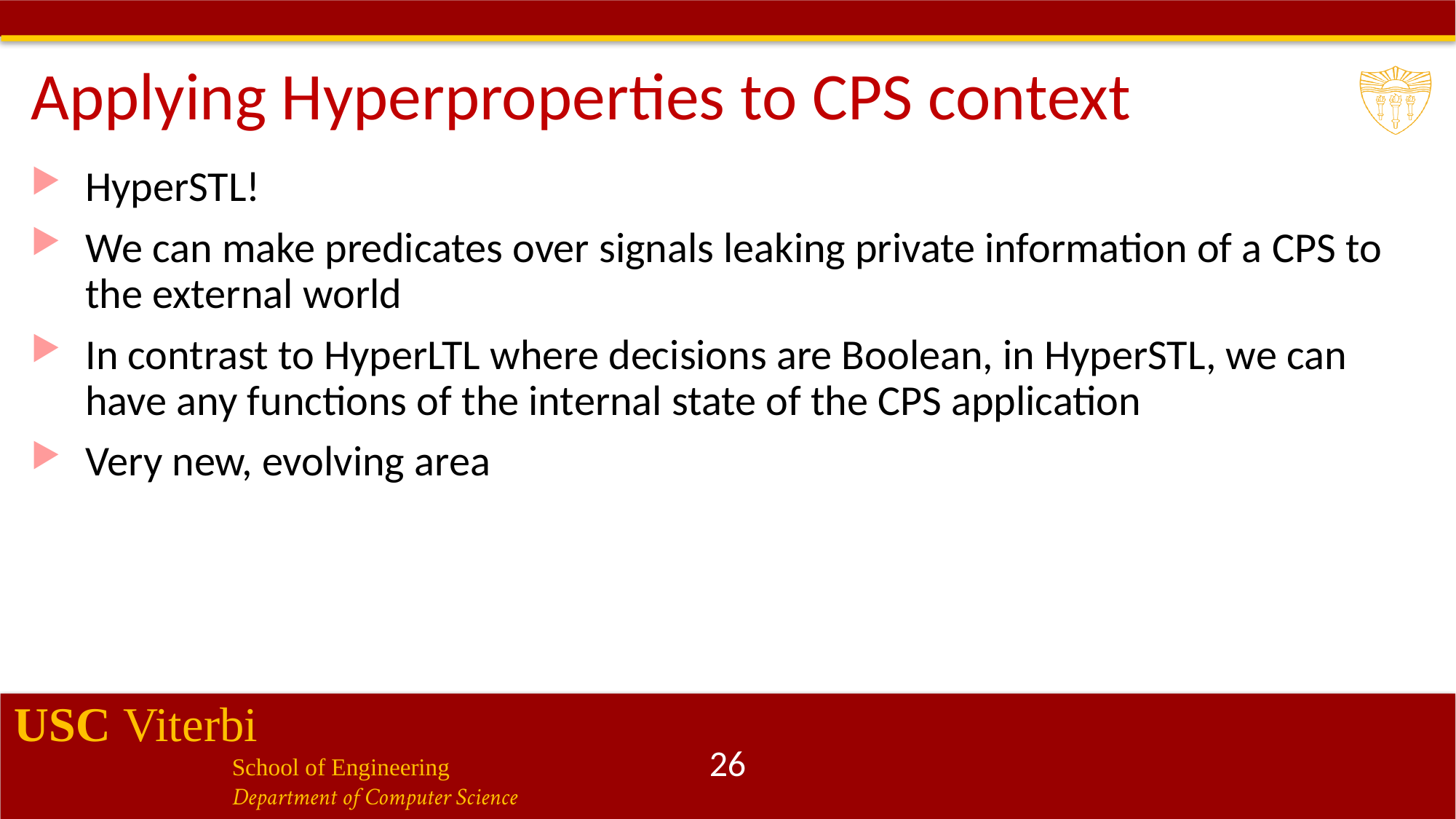

# Applying Hyperproperties to CPS context
HyperSTL!
We can make predicates over signals leaking private information of a CPS to the external world
In contrast to HyperLTL where decisions are Boolean, in HyperSTL, we can have any functions of the internal state of the CPS application
Very new, evolving area
26